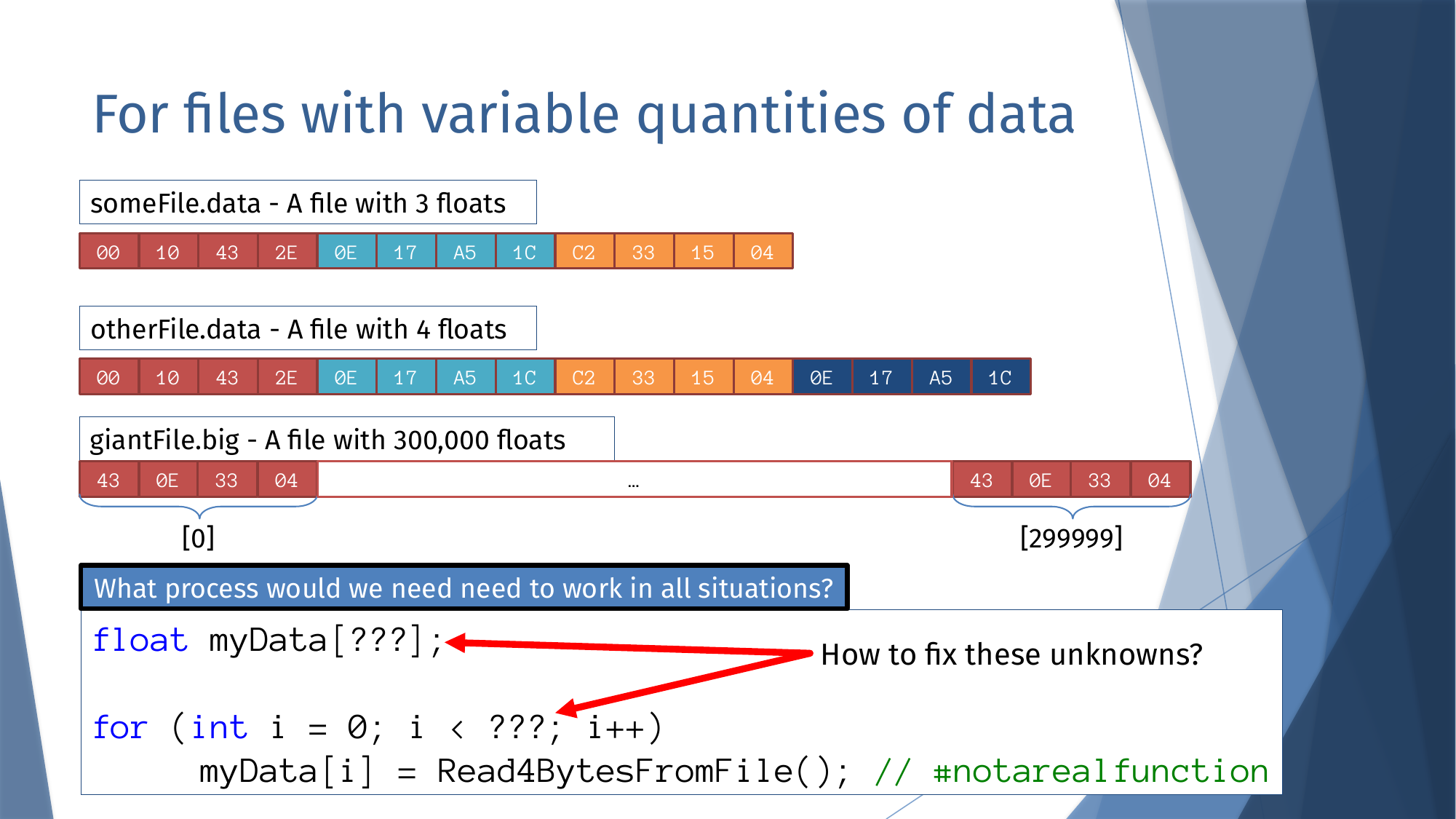

# For files with variable quantities of data
someFile.data - A file with 3 floats
00
10
43
2E
0E
17
A5
1C
C2
33
15
04
someBinaryFile.bin

otherFile.data - A file with 4 floats
00
10
43
2E
0E
17
A5
1C
C2
33
15
04
0E
17
A5
1C
giantFile.big - A file with 300,000 floats

43
0E
33
04
[0]
…

43
0E
33
04
[299999]
What process would we need need to work in all situations?
float myData[???];

for (int i = 0; i < ???; i++)
	myData[i] = Read4BytesFromFile(); // #notarealfunction
How to fix these unknowns?